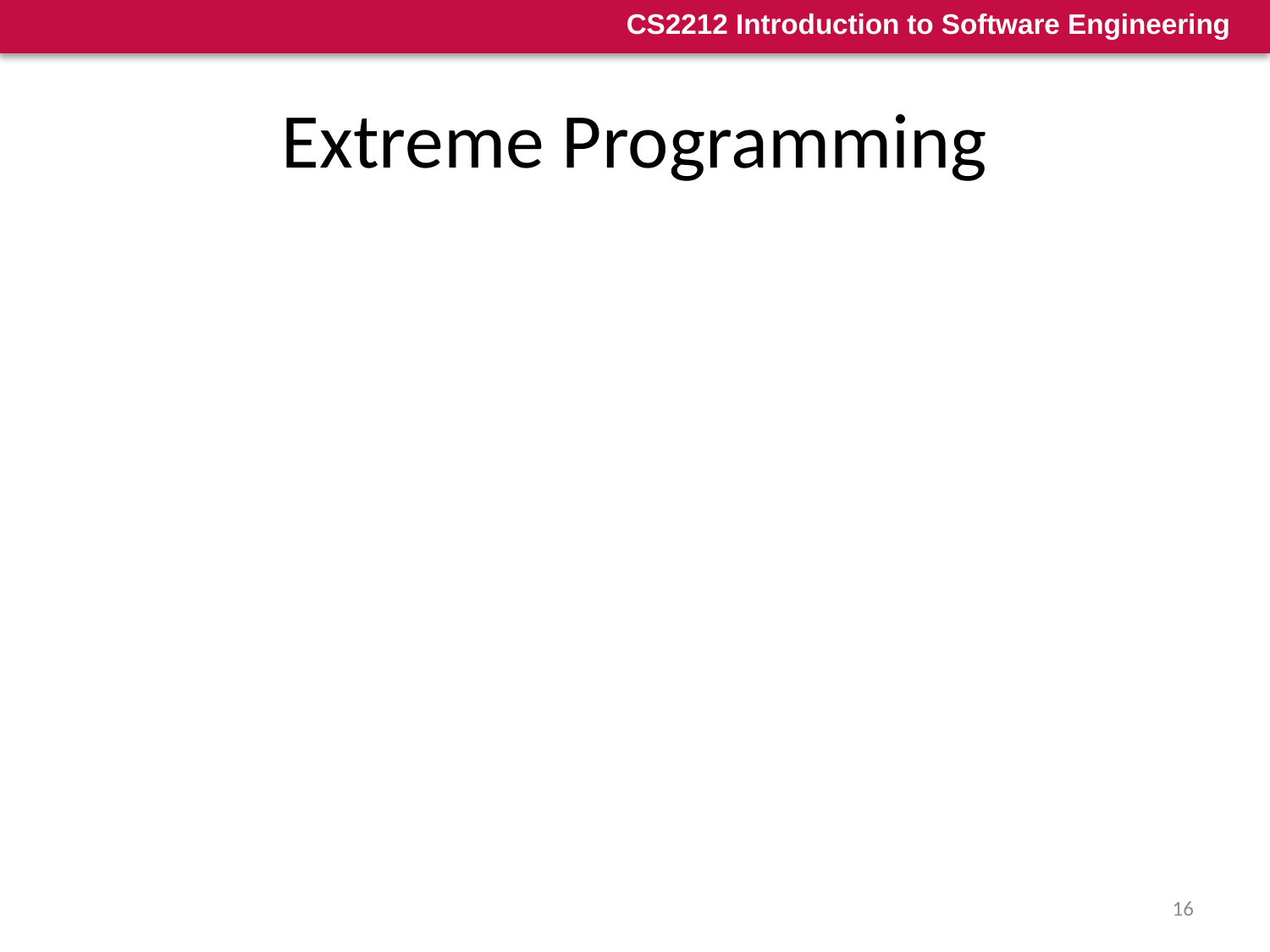

# Extreme Programming
Extreme Programming (XP) is one of the most widely used agile processes, originally proposed by Kent Beck.

Extreme Programming Planning
Planning begins with the creation of “user stories”
The agile team assesses each story and assigns a cost
Stories are grouped together for a deliverable increment
A commitment is made on the delivery date of the increment
After the first increment, a “project velocity” is computed and used to help define subsequent delivery dates for other increments
16